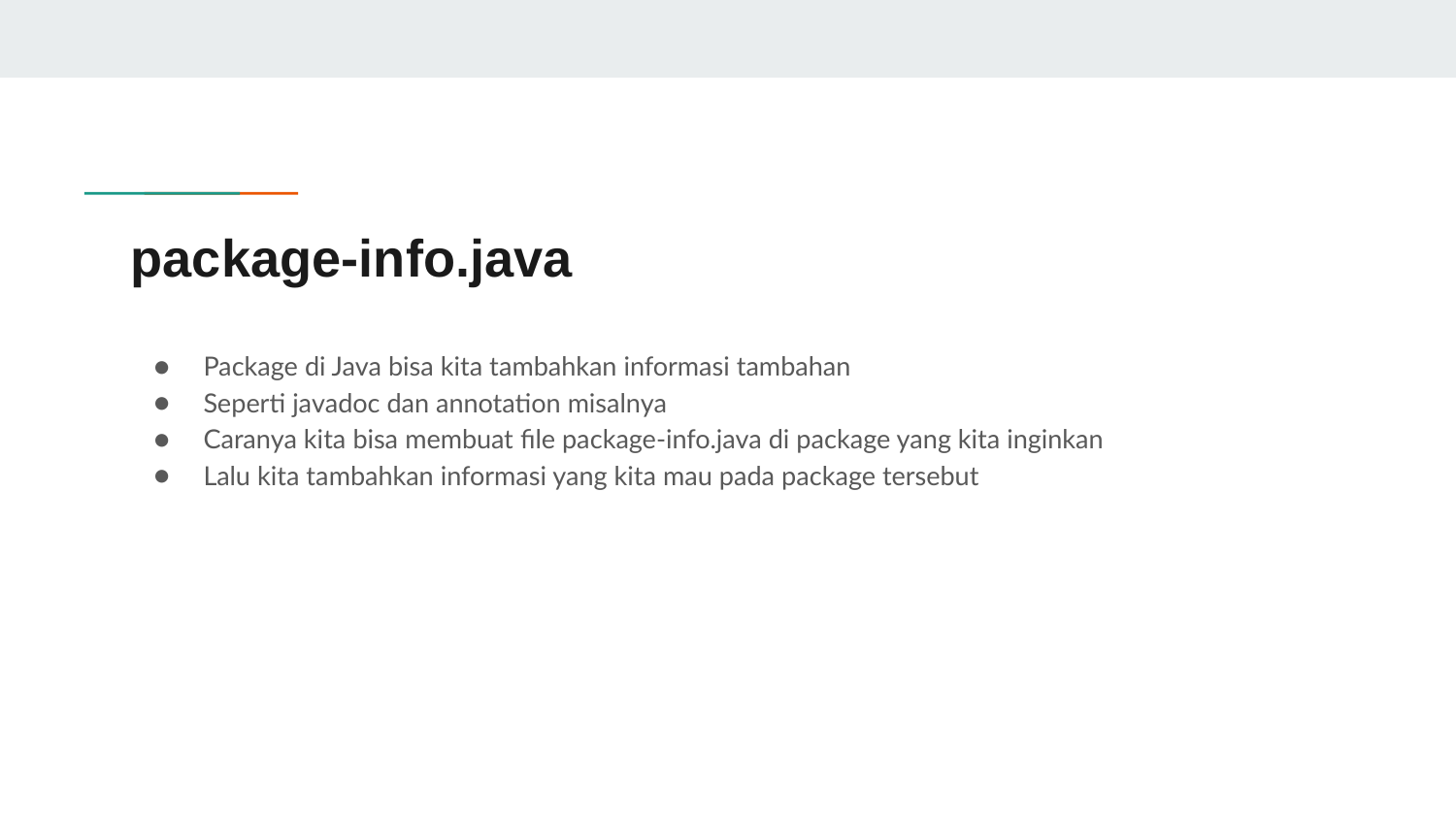

# package-info.java
Package di Java bisa kita tambahkan informasi tambahan
Seperti javadoc dan annotation misalnya
Caranya kita bisa membuat file package-info.java di package yang kita inginkan
Lalu kita tambahkan informasi yang kita mau pada package tersebut